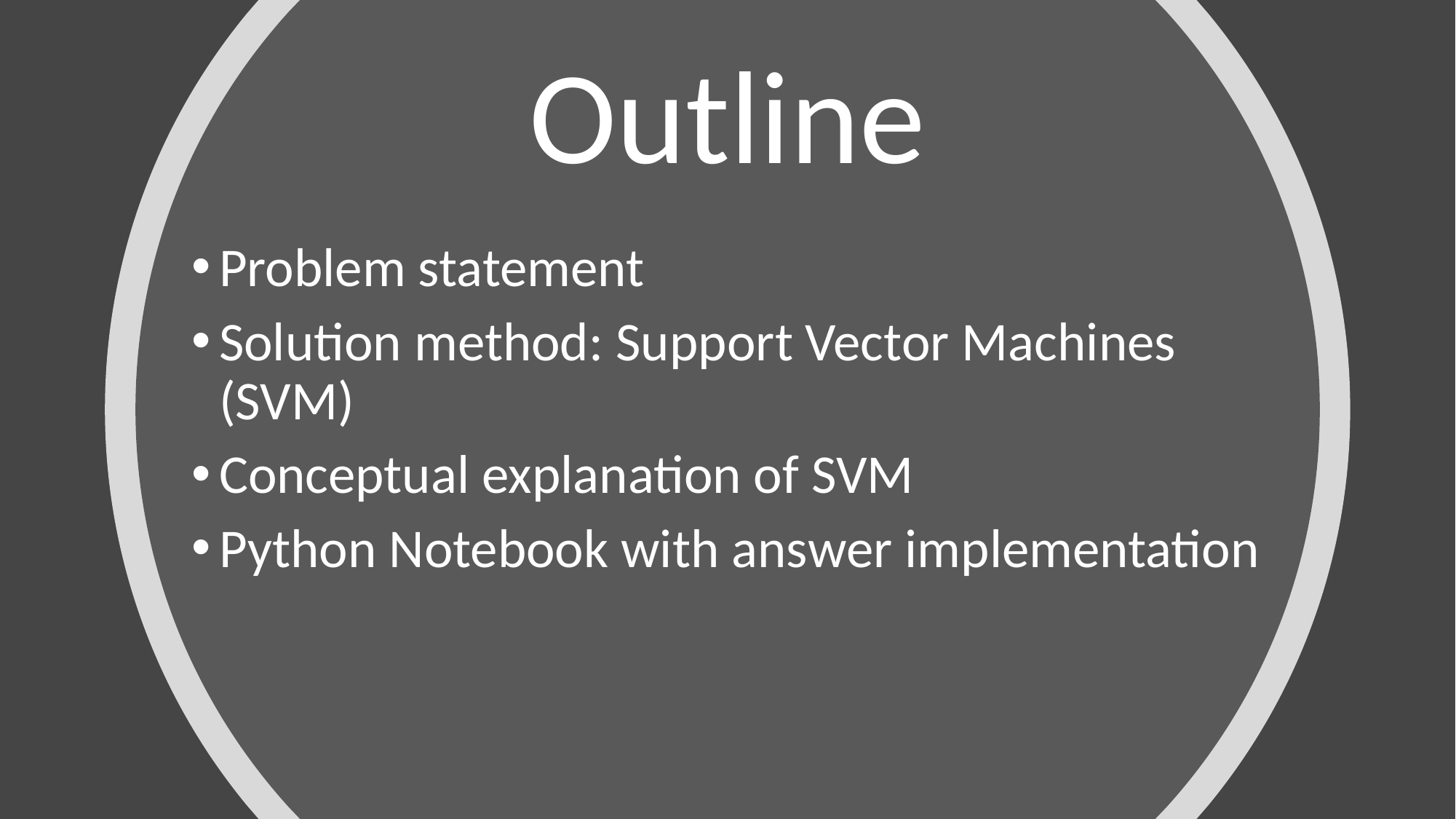

# Outline
Problem statement
Solution method: Support Vector Machines (SVM)
Conceptual explanation of SVM
Python Notebook with answer implementation